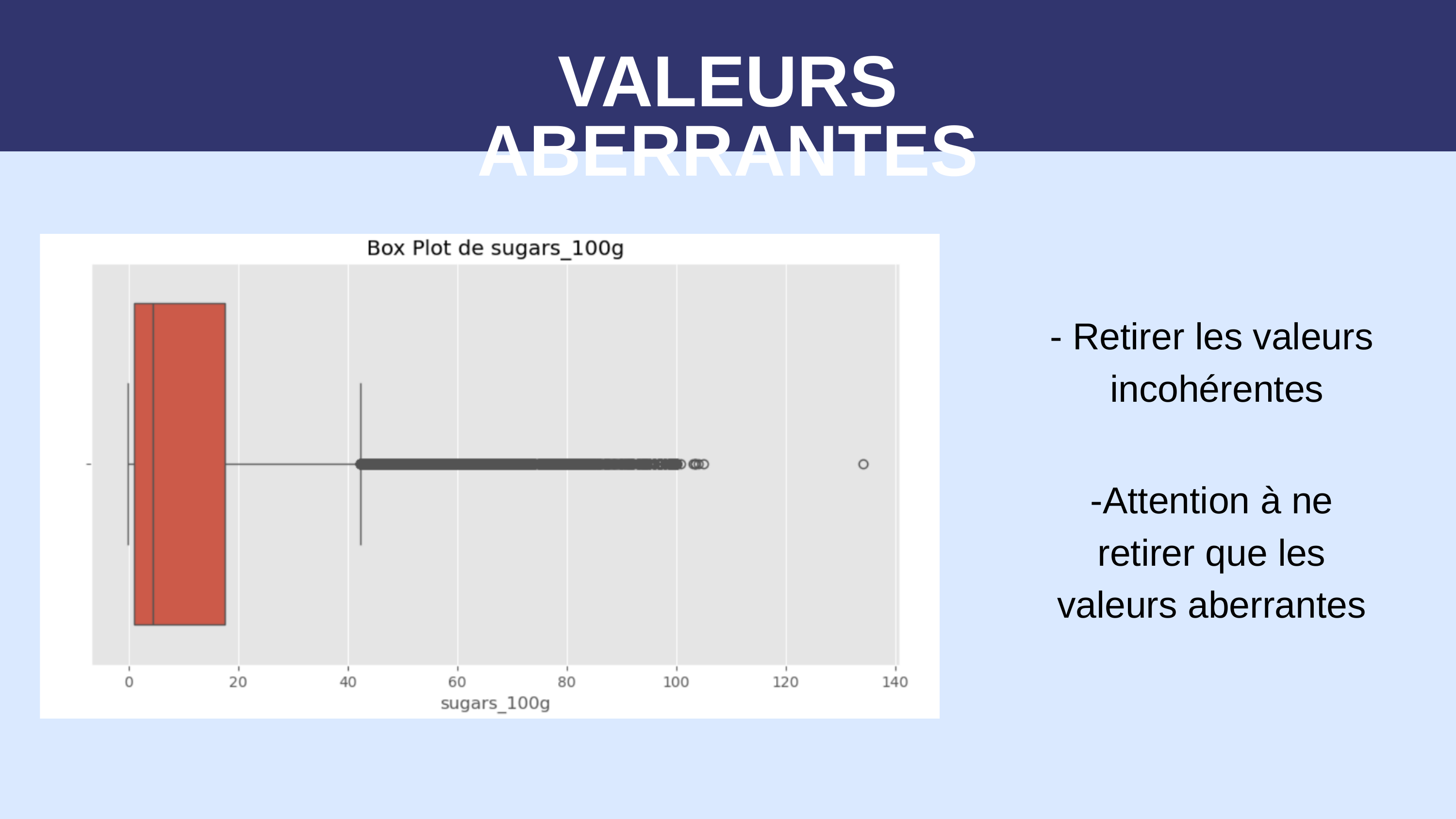

VALEURS ABERRANTES

- Retirer les valeurs
 incohérentes
-Attention à ne retirer que les valeurs aberrantes